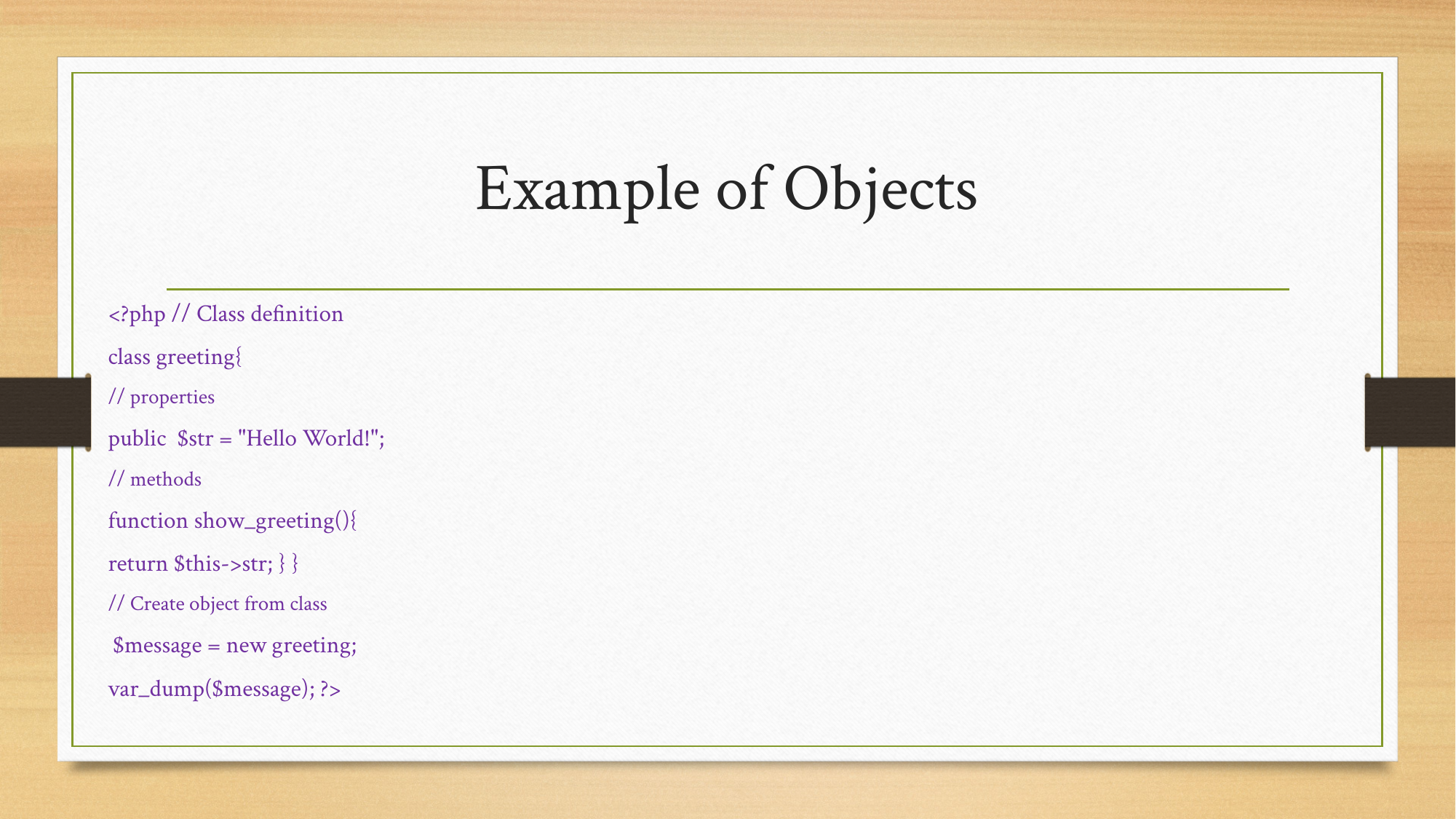

# Example of Objects
<?php // Class definition
class greeting{
// properties
public  $str = "Hello World!";
// methods
function show_greeting(){
return $this->str; } }
// Create object from class
 $message = new greeting;
var_dump($message); ?>